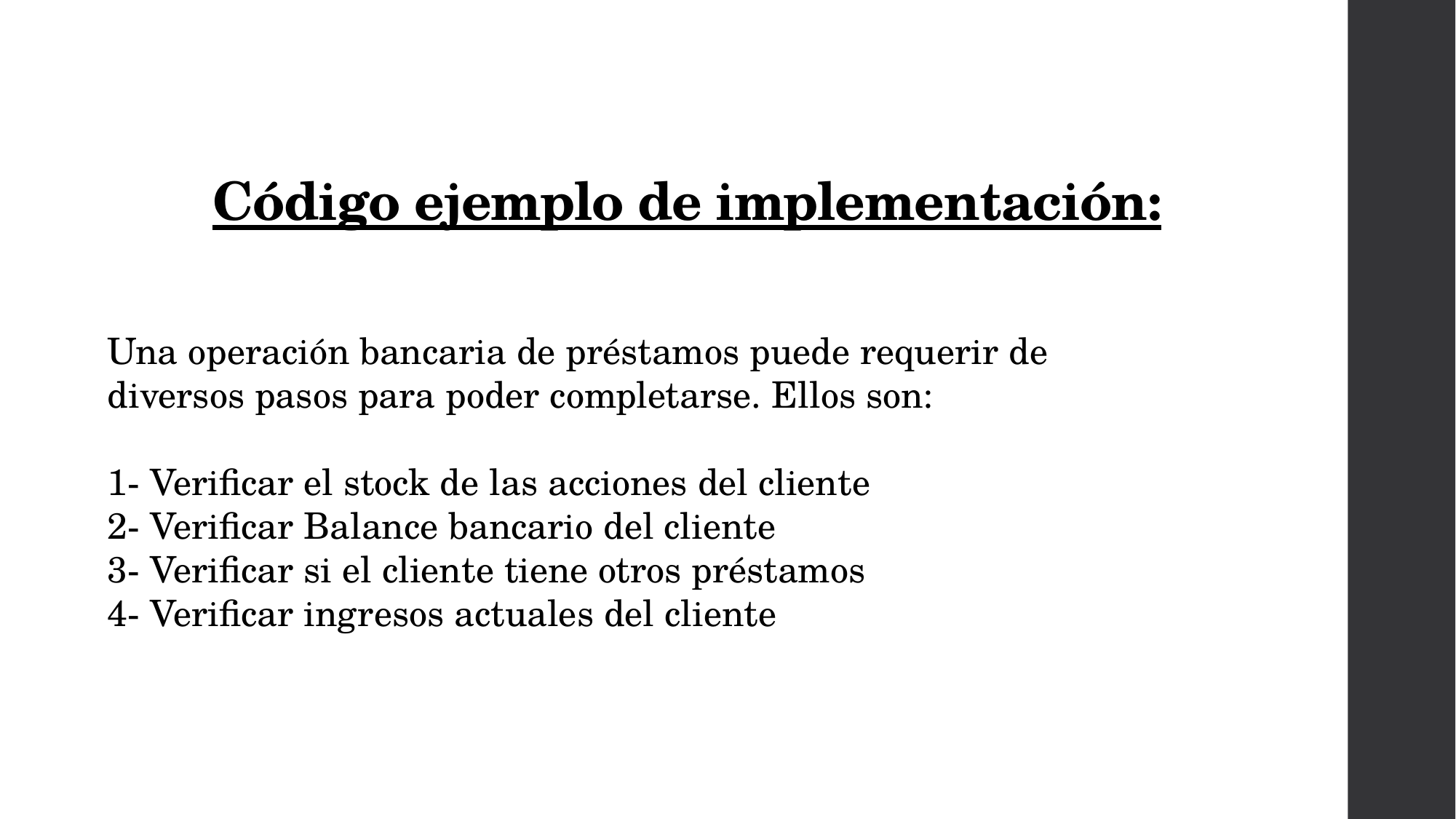

# Código ejemplo de implementación:
Una operación bancaria de préstamos puede requerir de diversos pasos para poder completarse. Ellos son:

1- Verificar el stock de las acciones del cliente
2- Verificar Balance bancario del cliente
3- Verificar si el cliente tiene otros préstamos
4- Verificar ingresos actuales del cliente